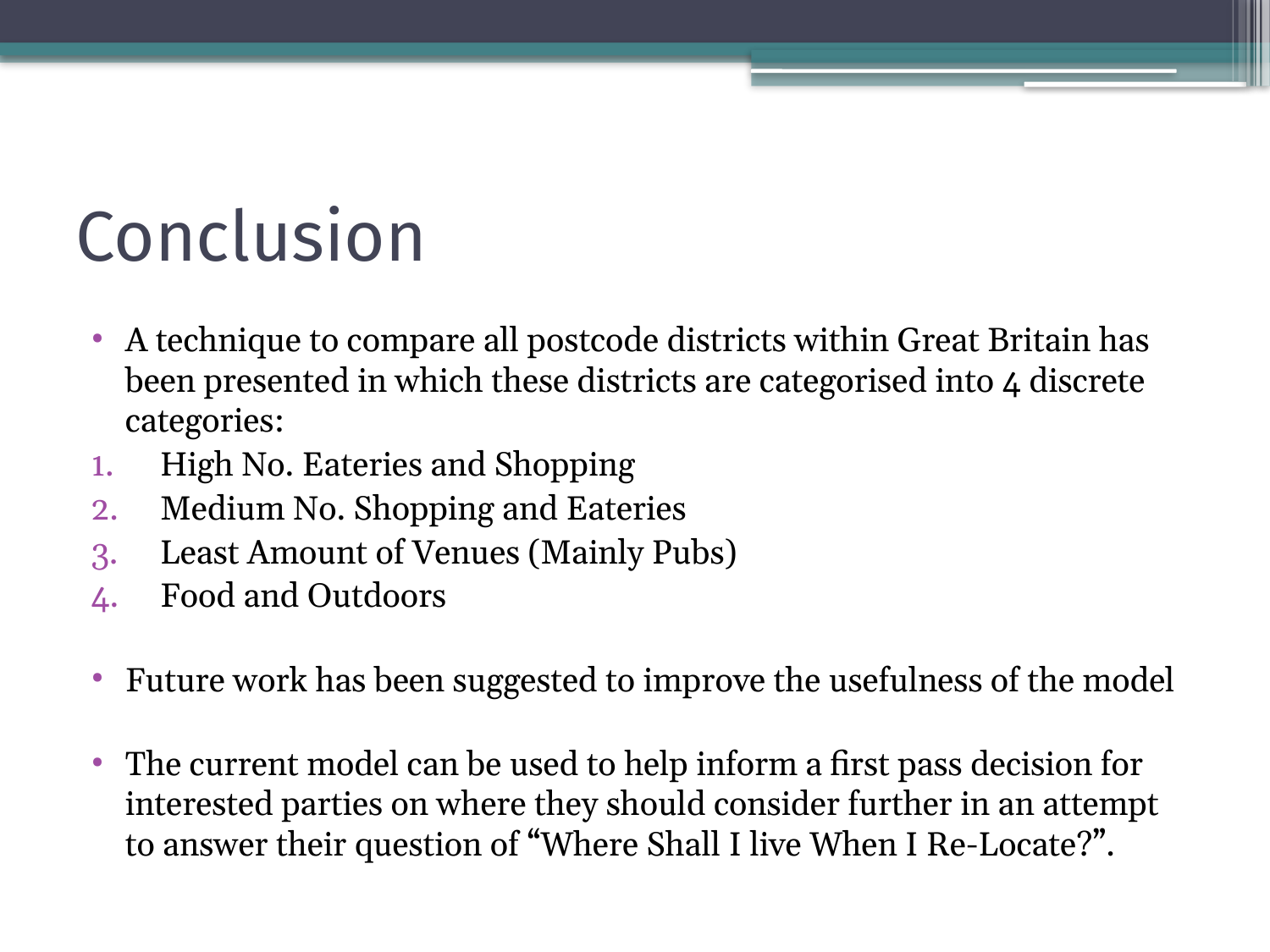

# Conclusion
A technique to compare all postcode districts within Great Britain has been presented in which these districts are categorised into 4 discrete categories:
High No. Eateries and Shopping
Medium No. Shopping and Eateries
Least Amount of Venues (Mainly Pubs)
Food and Outdoors
Future work has been suggested to improve the usefulness of the model
The current model can be used to help inform a first pass decision for interested parties on where they should consider further in an attempt to answer their question of “Where Shall I live When I Re-Locate?”.